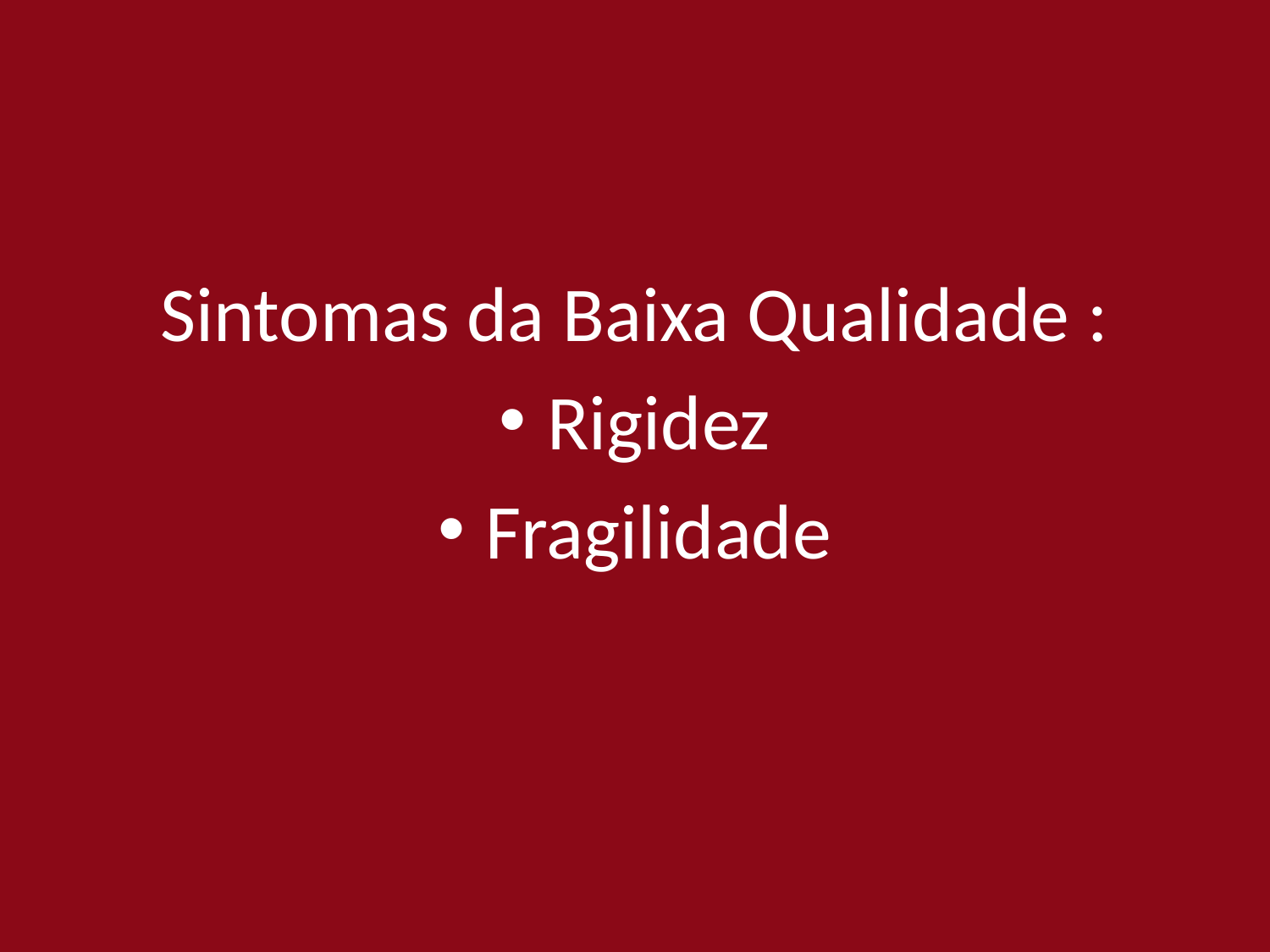

Sintomas da Baixa Qualidade :
Rigidez
Fragilidade